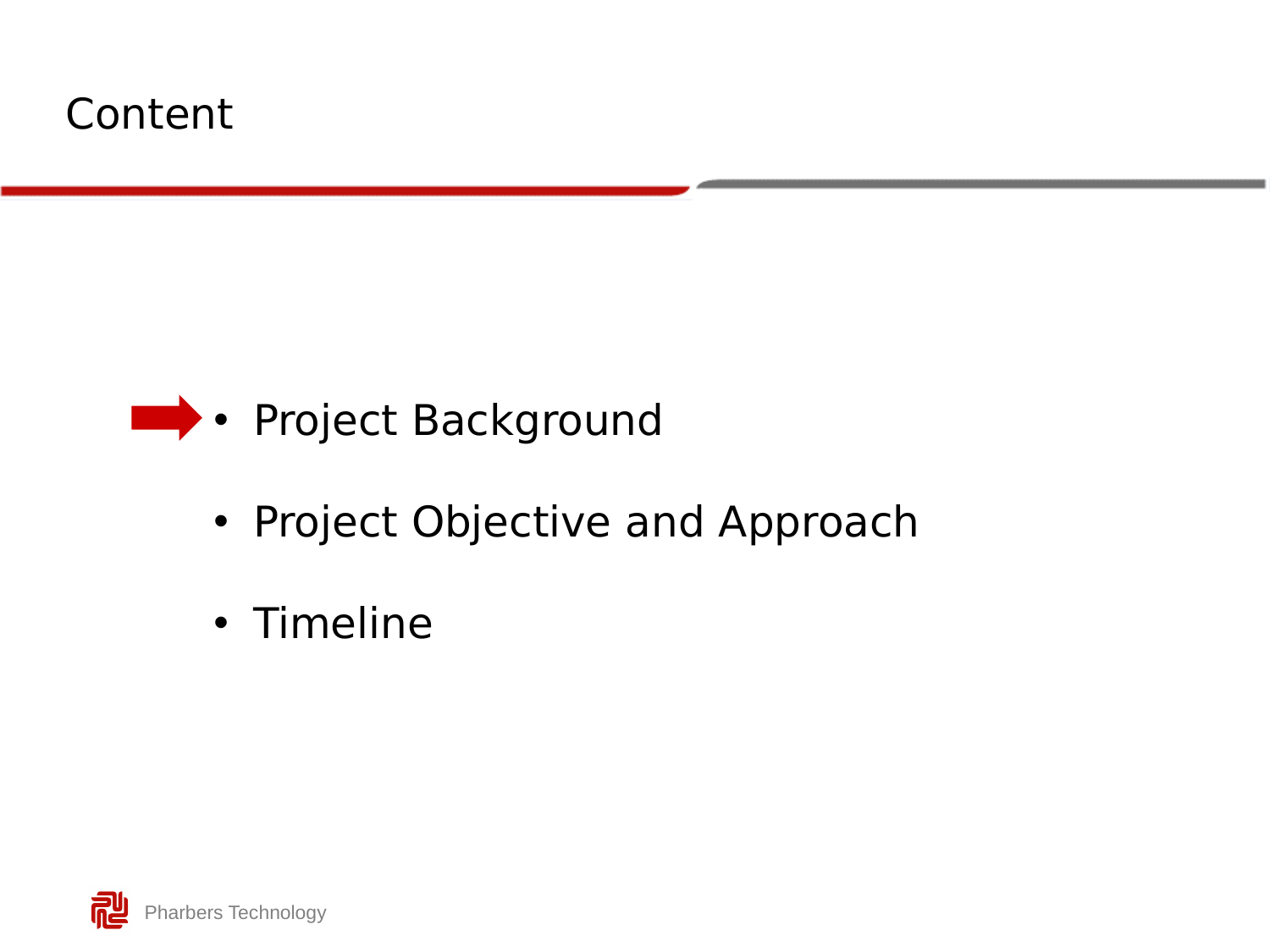

# Content

Project Background

Project Objective and Approach

Timeline